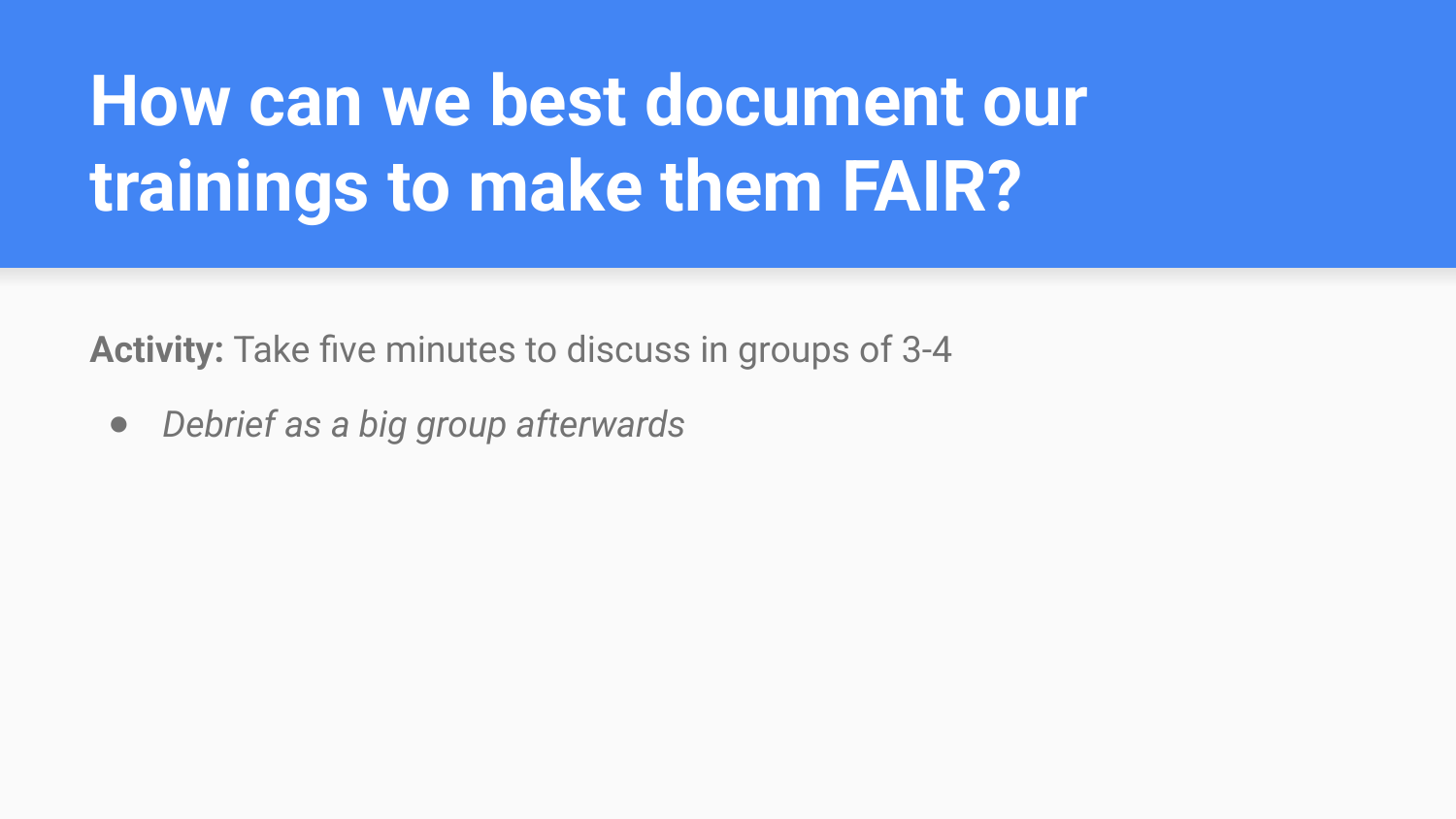

# How can we best document our
trainings to make them FAIR?
Activity: Take five minutes to discuss in groups of 3-4
Debrief as a big group afterwards